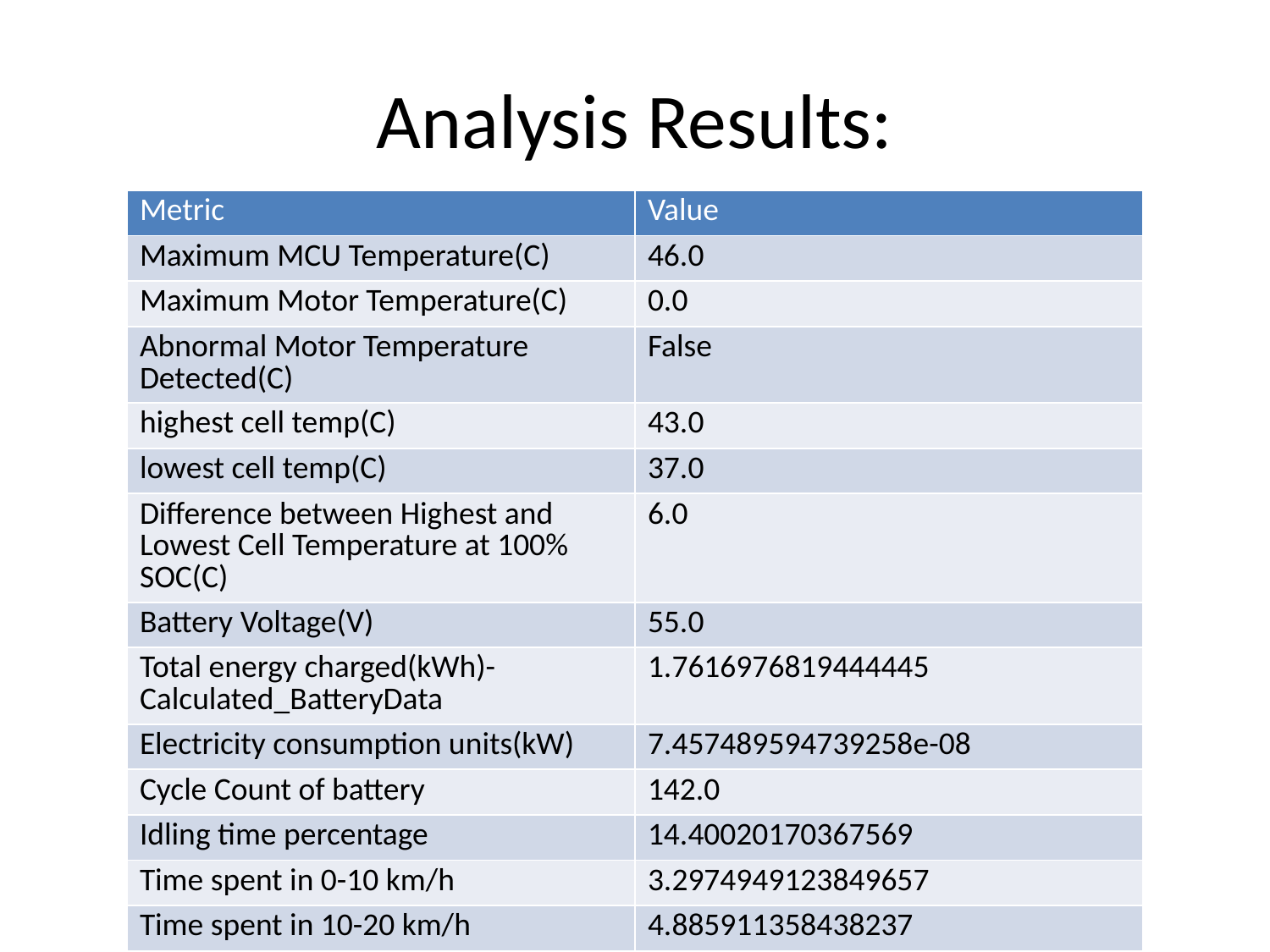

# Analysis Results:
| Metric | Value |
| --- | --- |
| Maximum MCU Temperature(C) | 46.0 |
| Maximum Motor Temperature(C) | 0.0 |
| Abnormal Motor Temperature Detected(C) | False |
| highest cell temp(C) | 43.0 |
| lowest cell temp(C) | 37.0 |
| Difference between Highest and Lowest Cell Temperature at 100% SOC(C) | 6.0 |
| Battery Voltage(V) | 55.0 |
| Total energy charged(kWh)- Calculated\_BatteryData | 1.7616976819444445 |
| Electricity consumption units(kW) | 7.457489594739258e-08 |
| Cycle Count of battery | 142.0 |
| Idling time percentage | 14.40020170367569 |
| Time spent in 0-10 km/h | 3.2974949123849657 |
| Time spent in 10-20 km/h | 4.885911358438237 |